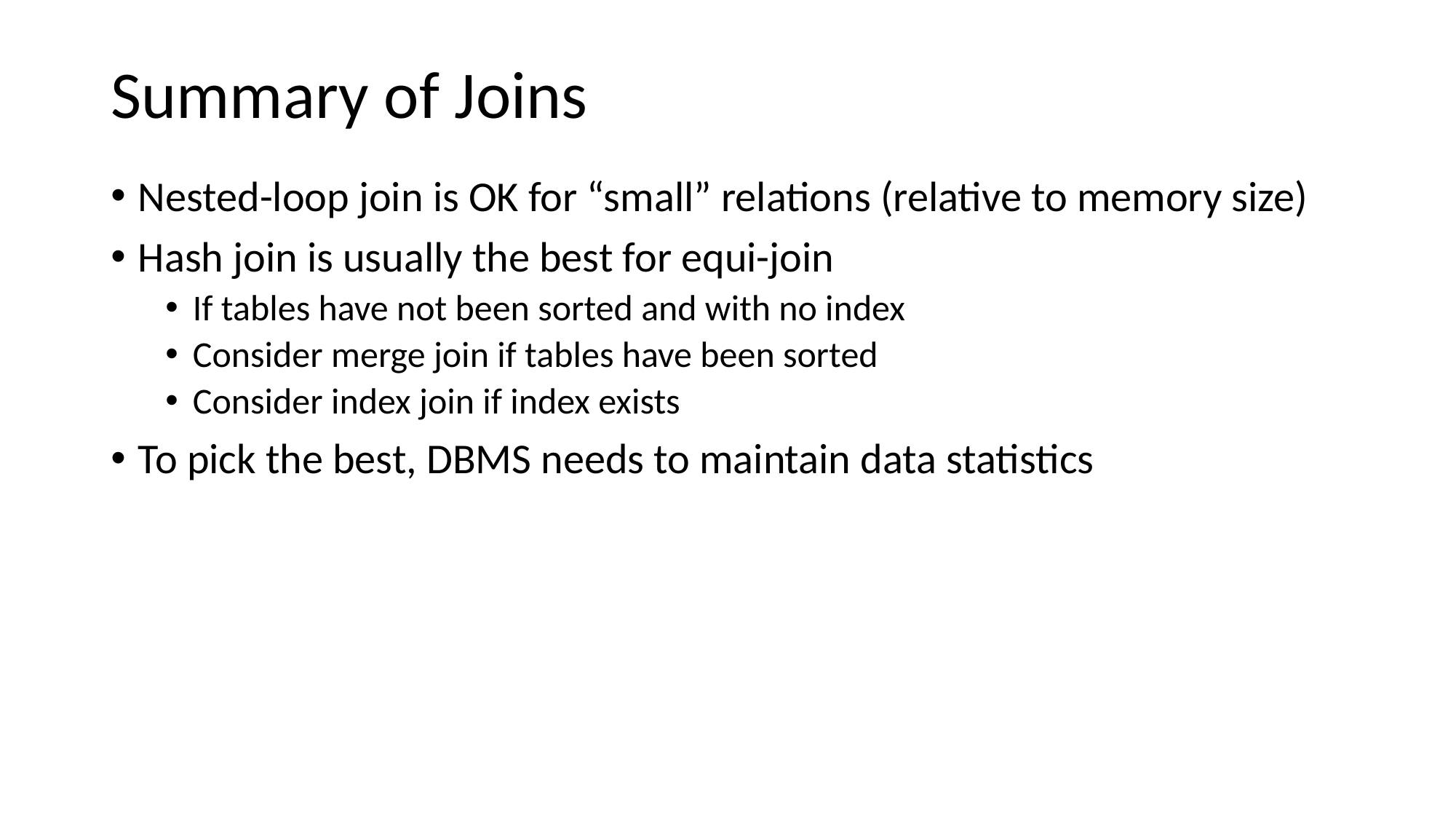

# Summary of Joins
Nested-loop join is OK for “small” relations (relative to memory size)
Hash join is usually the best for equi-join
If tables have not been sorted and with no index
Consider merge join if tables have been sorted
Consider index join if index exists
To pick the best, DBMS needs to maintain data statistics